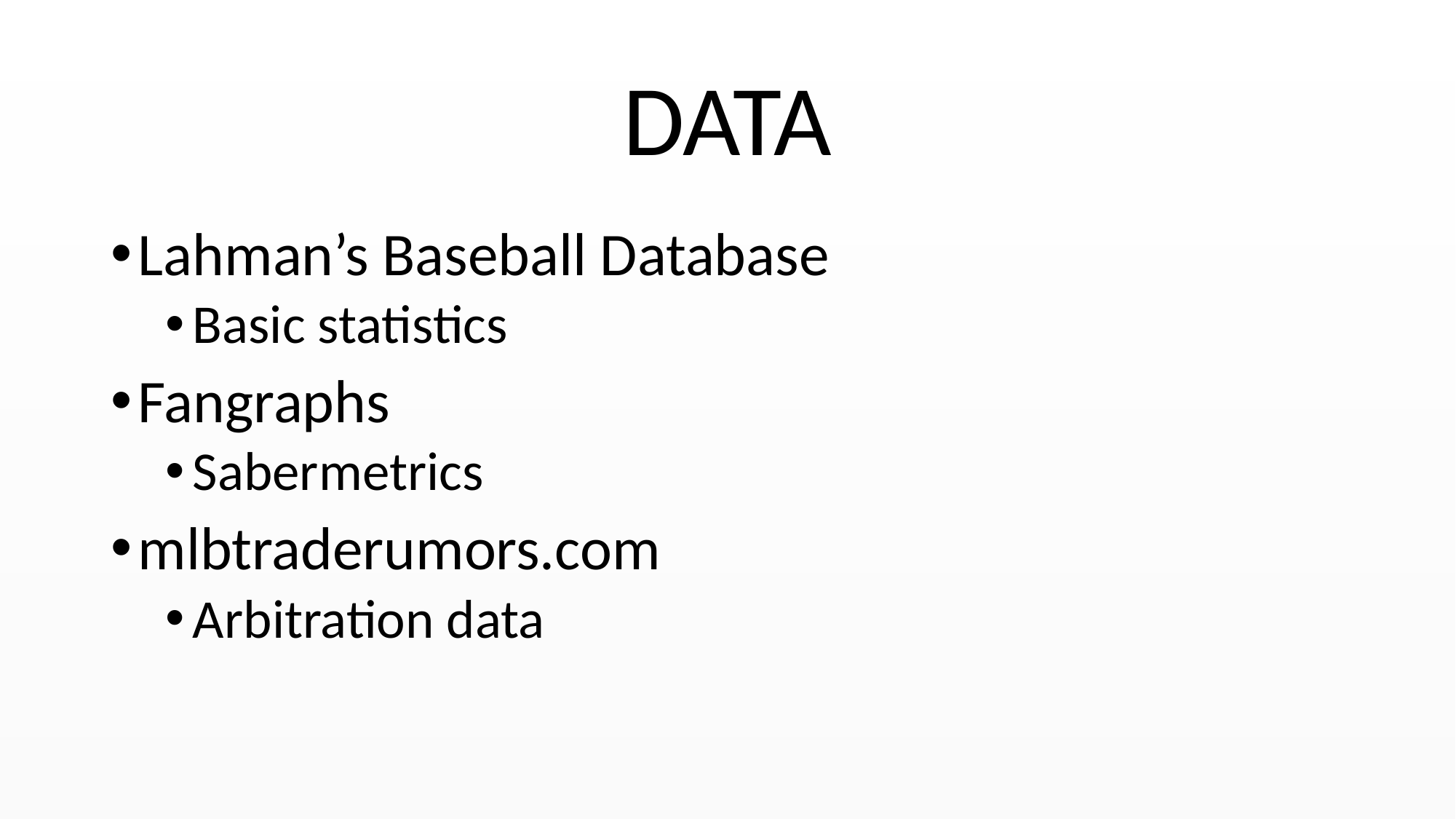

# DATA
Lahman’s Baseball Database
Basic statistics
Fangraphs
Sabermetrics
mlbtraderumors.com
Arbitration data